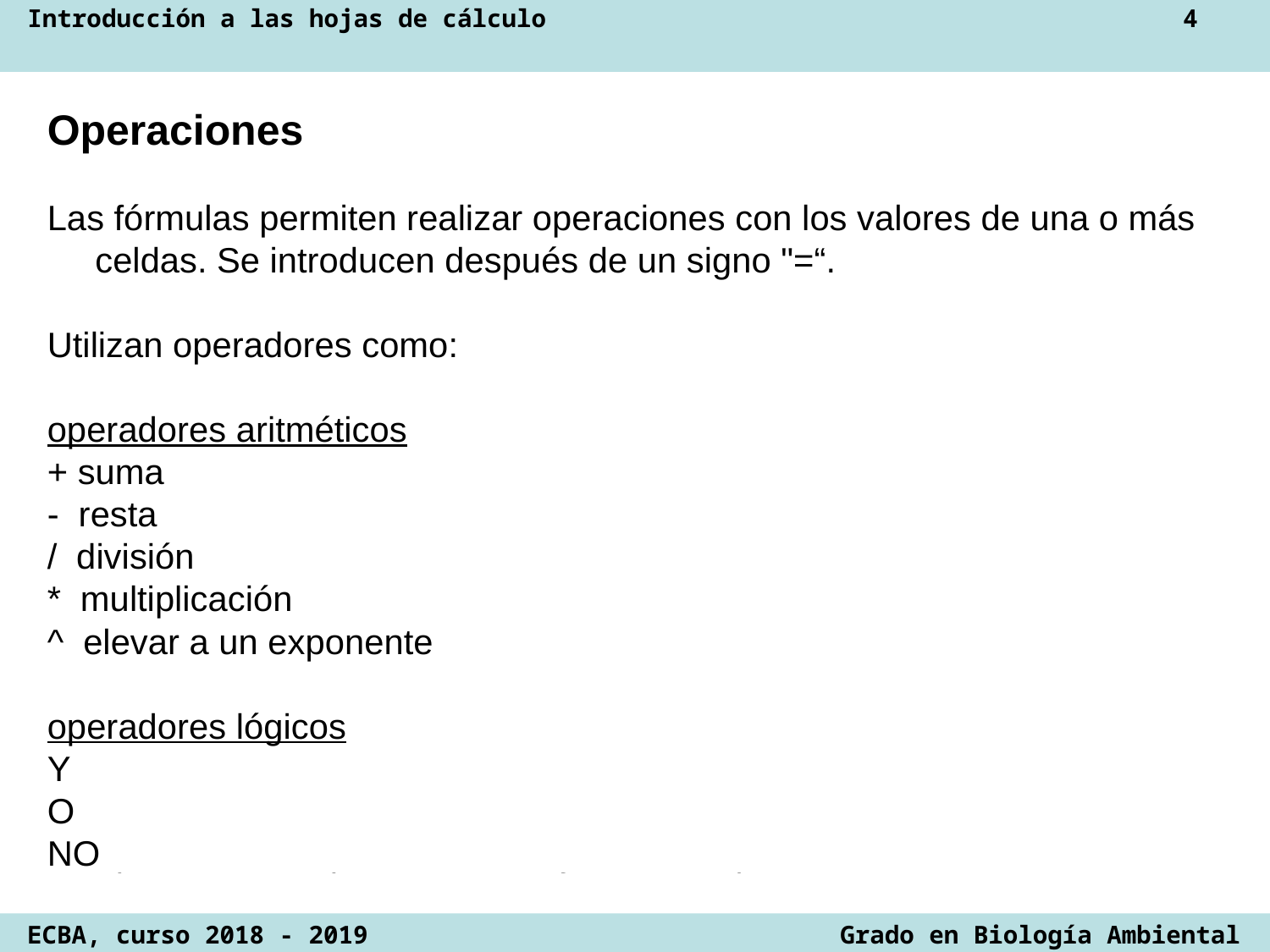

Operaciones

Las fórmulas permiten realizar operaciones con los valores de una o más celdas. Se introducen después de un signo "=“.

Utilizan operadores como:

operadores aritméticos
+ suma
-  resta
/  división
*  multiplicación
^  elevar a un exponente

operadores lógicos
Y    (comprueba si todos los argumentos son verdaderos)
O    (comprueba si alguno de los argumentos es verdadero)
NO (cambia falso por verdadero y viceversa)